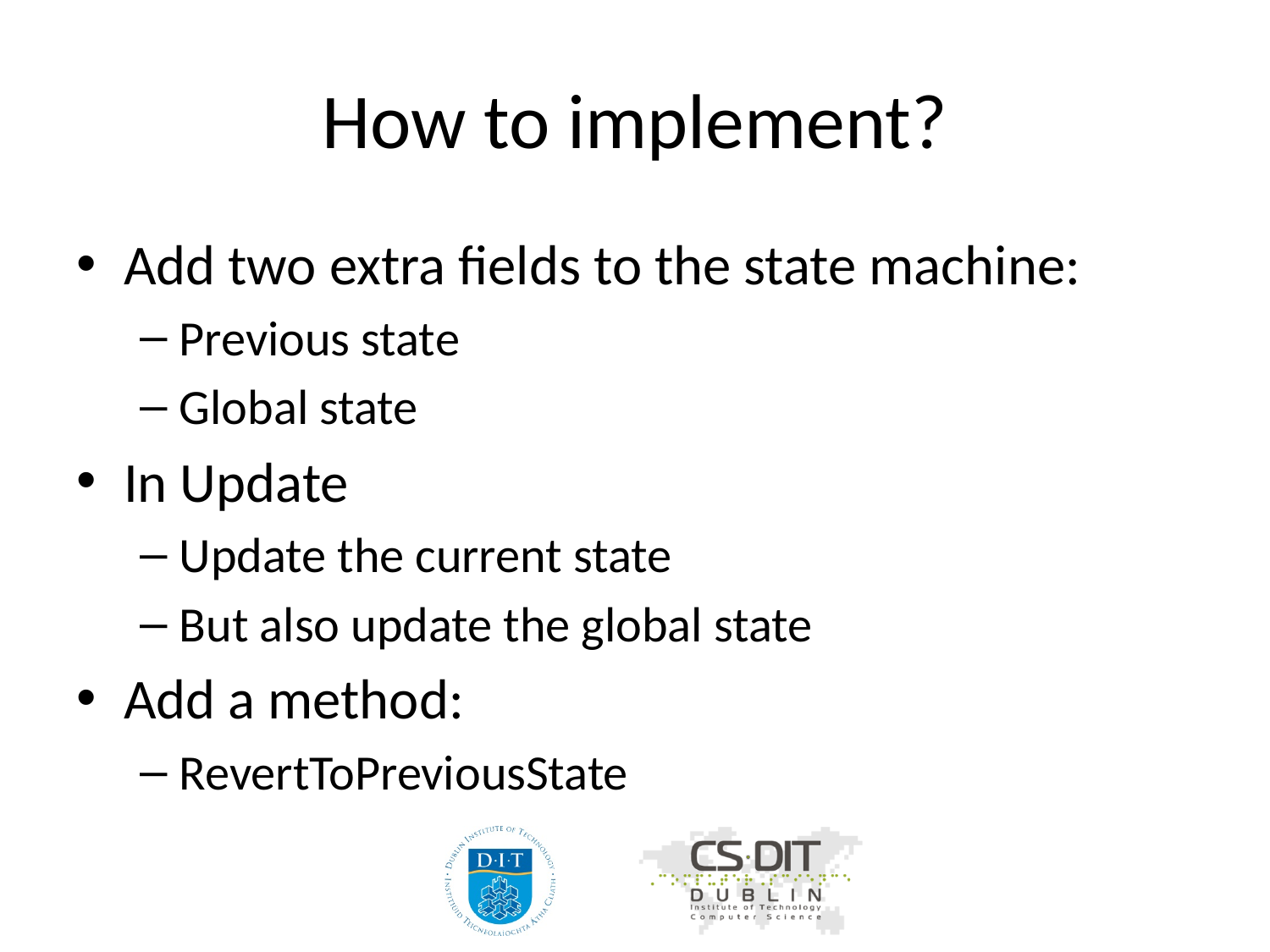

# How to implement?
Add two extra fields to the state machine:
Previous state
Global state
In Update
Update the current state
But also update the global state
Add a method:
RevertToPreviousState